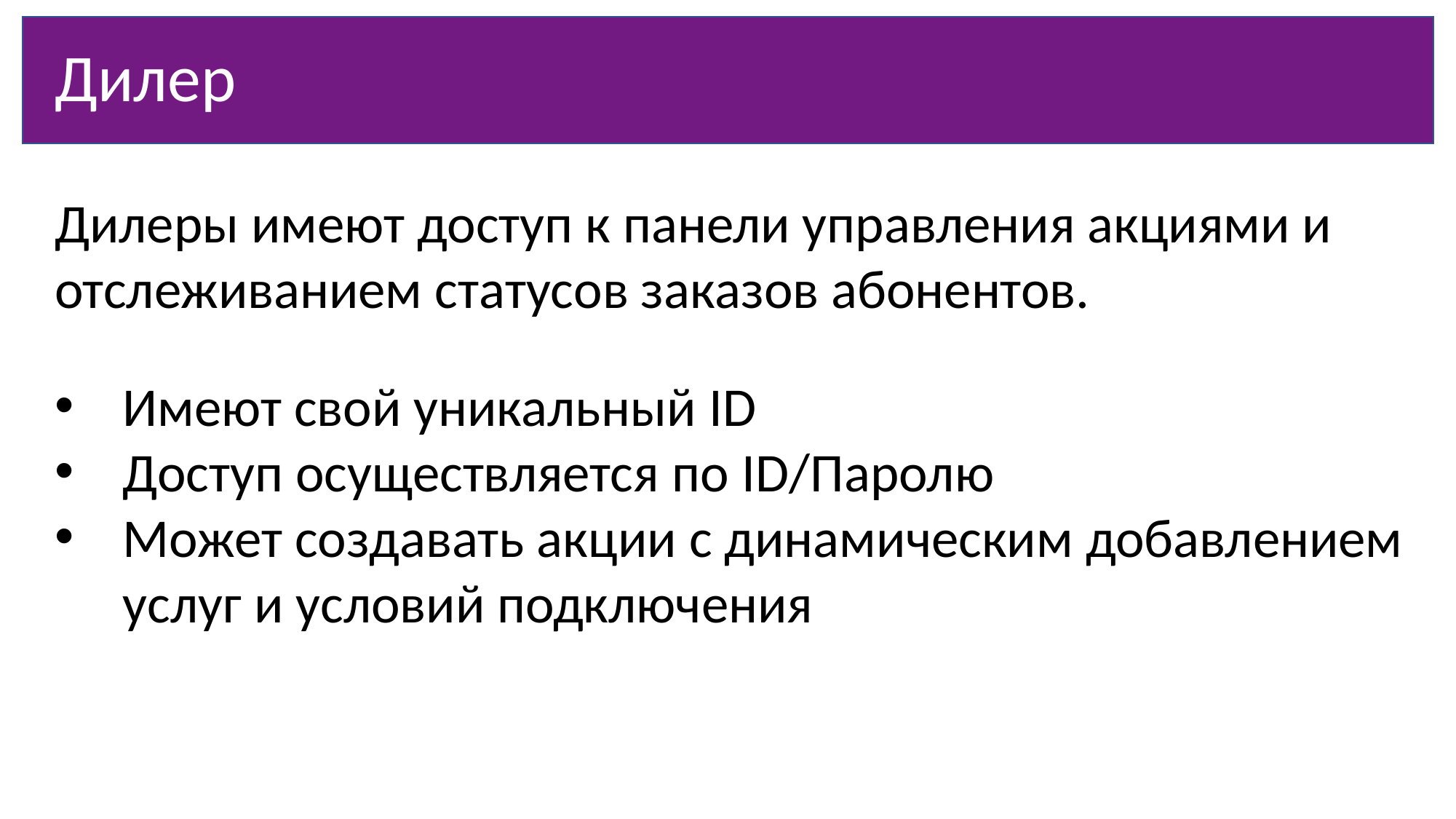

Дилер
Дилеры имеют доступ к панели управления акциями и отслеживанием статусов заказов абонентов.
Имеют свой уникальный ID
Доступ осуществляется по ID/Паролю
Может создавать акции с динамическим добавлением услуг и условий подключения